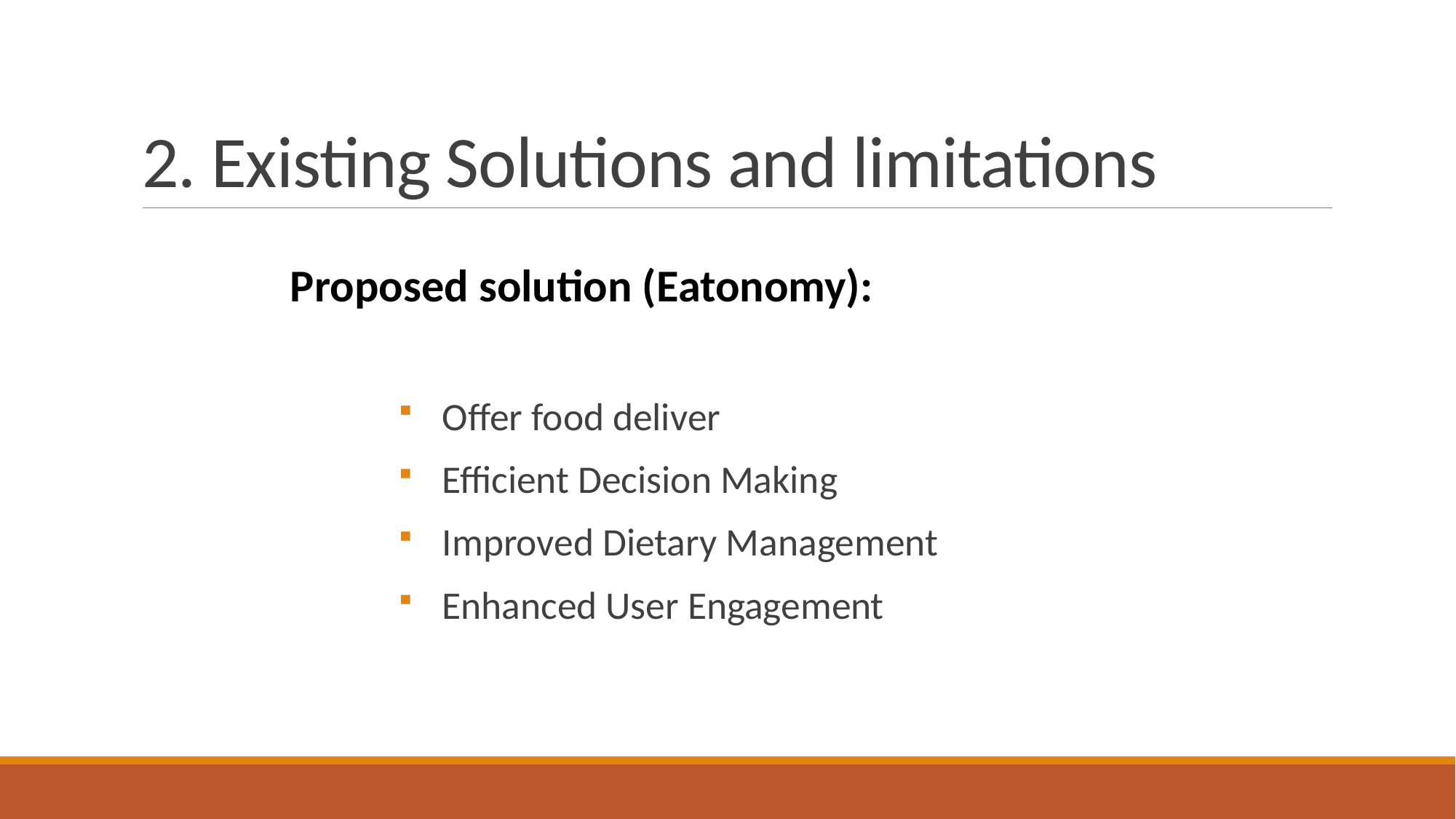

# 2. Existing Solutions and limitations
Proposed solution (Eatonomy):
Offer food deliver
Efficient Decision Making
Improved Dietary Management
Enhanced User Engagement